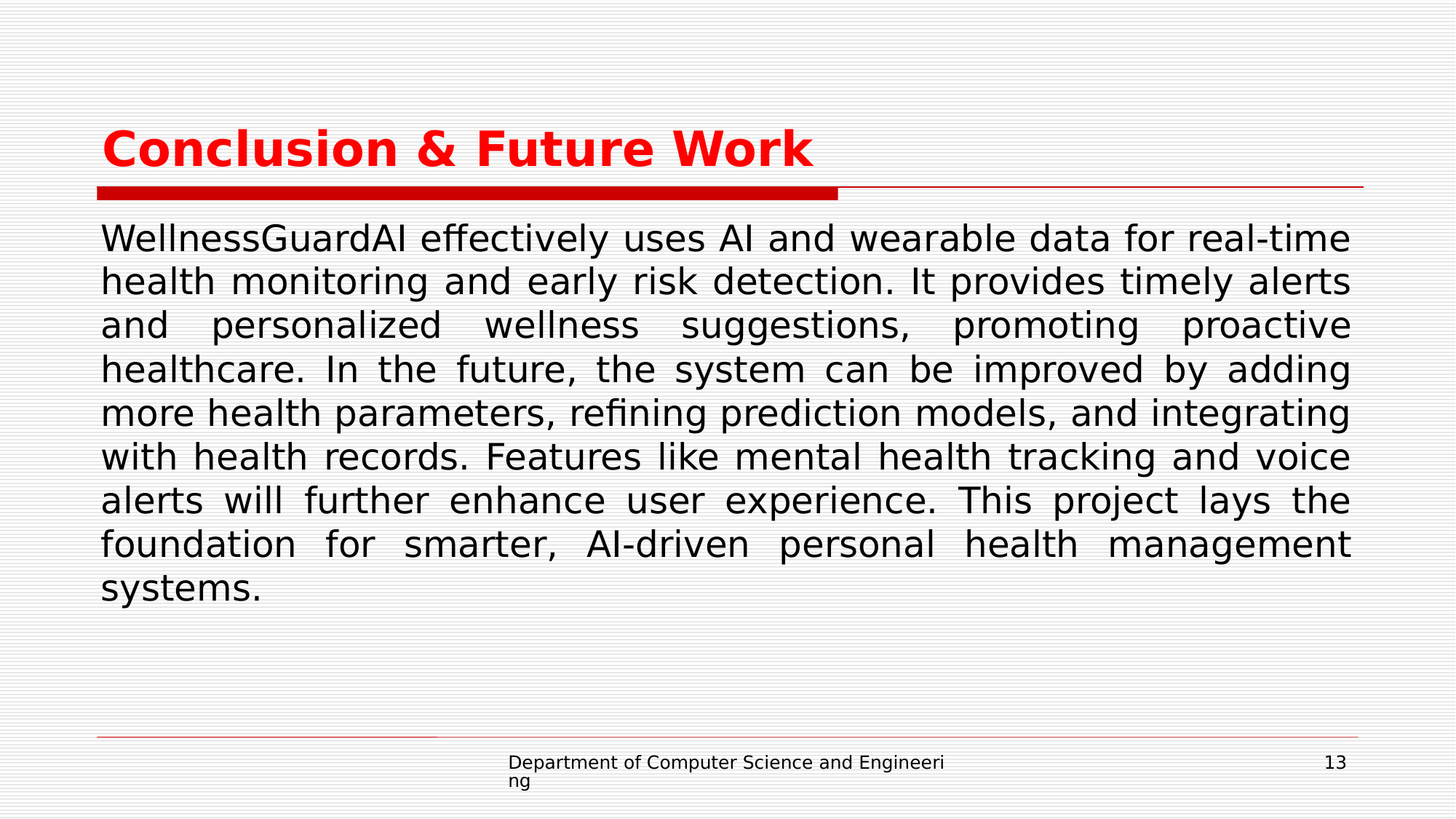

# Conclusion & Future Work
WellnessGuardAI effectively uses AI and wearable data for real-time health monitoring and early risk detection. It provides timely alerts and personalized wellness suggestions, promoting proactive healthcare. In the future, the system can be improved by adding more health parameters, refining prediction models, and integrating with health records. Features like mental health tracking and voice alerts will further enhance user experience. This project lays the foundation for smarter, AI-driven personal health management systems.
Department of Computer Science and Engineering
13